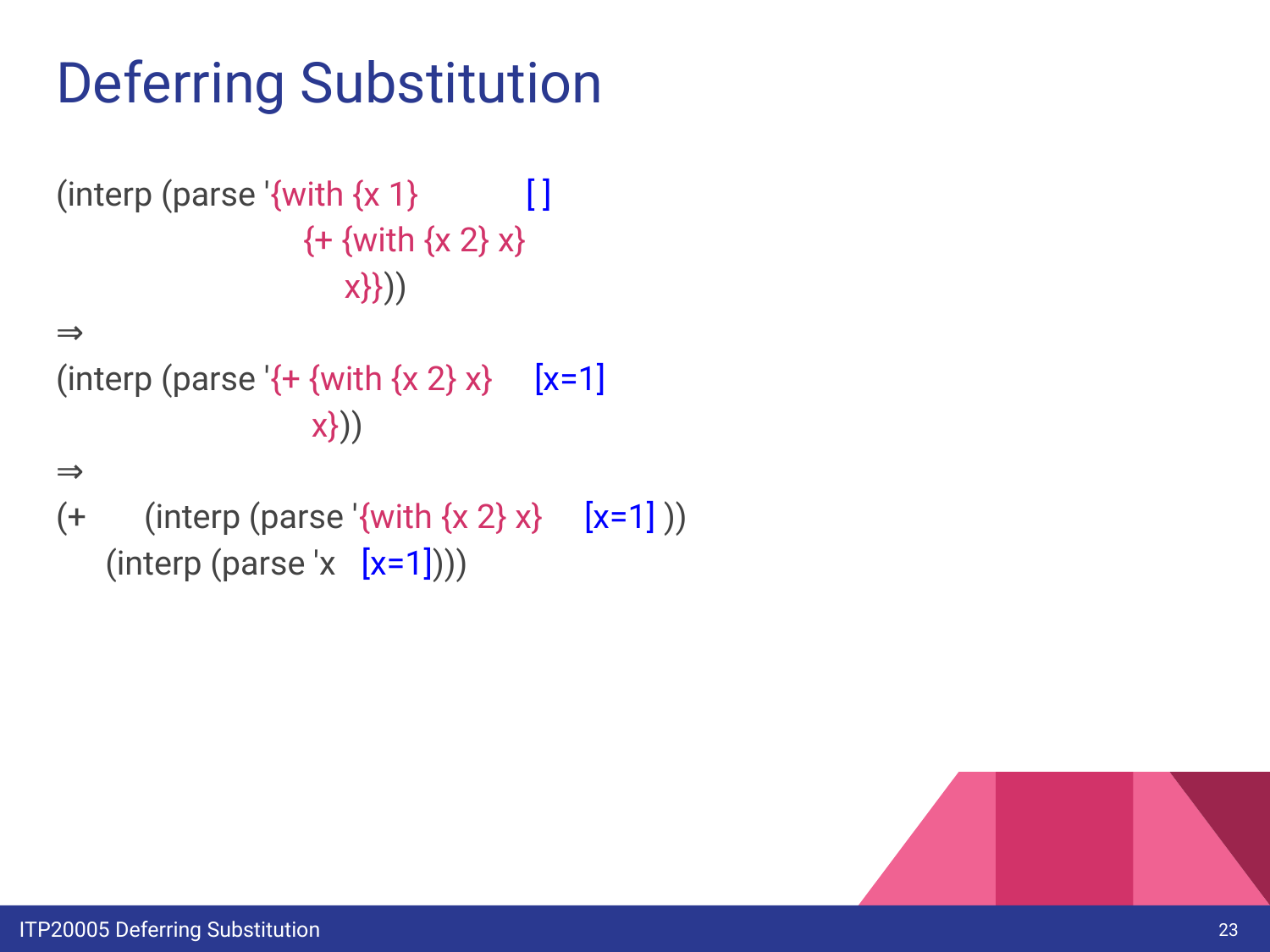

# Deferring Substitution

(interp (parse '{with {x 1}             [ ]
                              {+ {with {x 2} x}
                                   x}}))
⇒
(interp (parse '{+ {with {x 2} x}     [x=1]
                               x}))
⇒
(+       (interp (parse '{with {x 2} x}     [x=1] ))
      (interp (parse 'x   [x=1])))
23